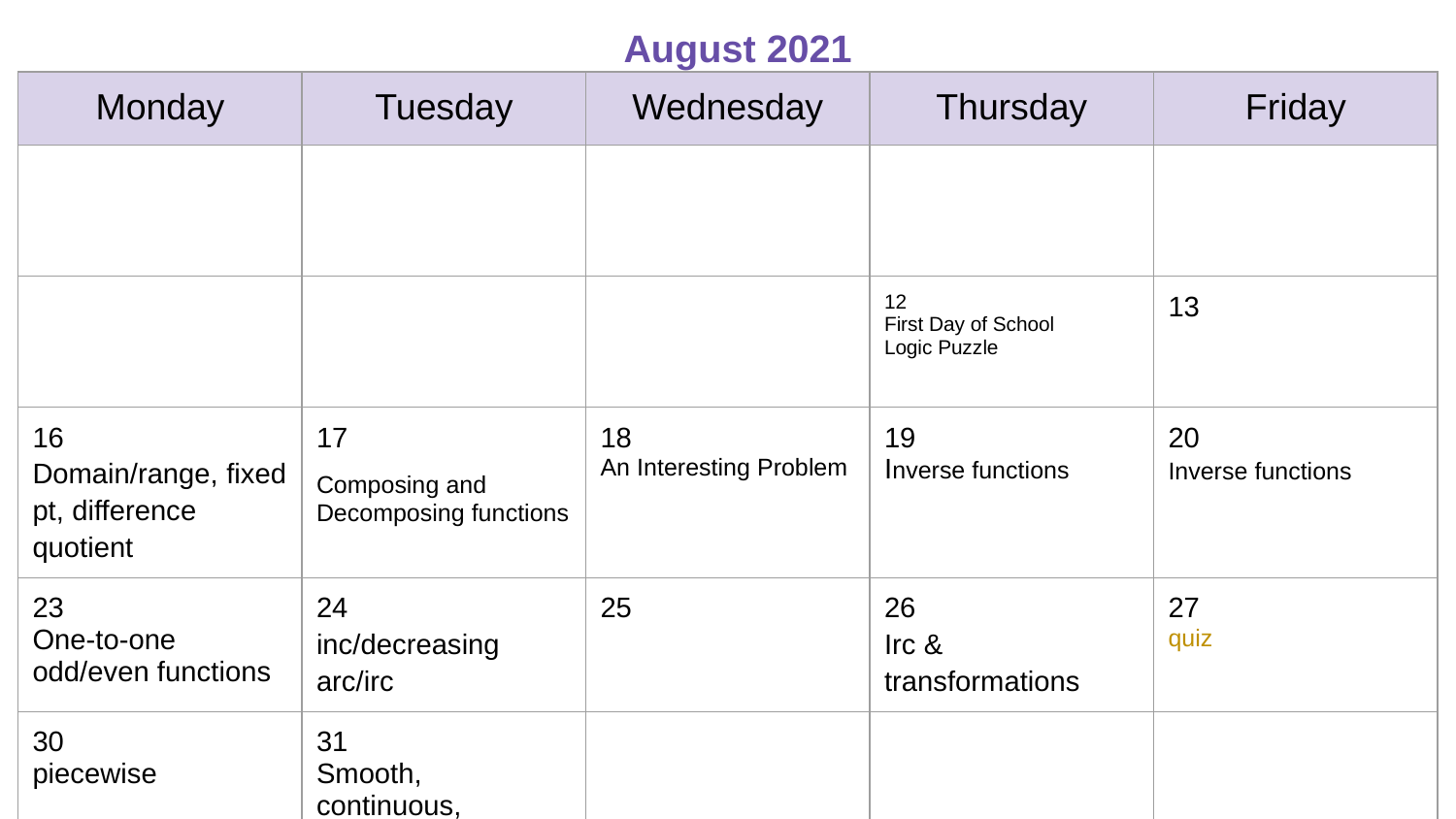

August 2021
| Monday | Tuesday | Wednesday | Thursday | Friday |
| --- | --- | --- | --- | --- |
|  |  |  |  |  |
|  |  |  | 12 First Day of School Logic Puzzle | 13 |
| 16 Domain/range, fixed pt, difference quotient | 17 Composing and Decomposing functions | 18 An Interesting Problem | 19 Inverse functions | 20 Inverse functions |
| 23 One-to-one odd/even functions | 24 inc/decreasing arc/irc | 25 | 26 Irc & transformations | 27 quiz |
| 30 piecewise | 31 Smooth, continuous, additional practice 1 |  |  |  |